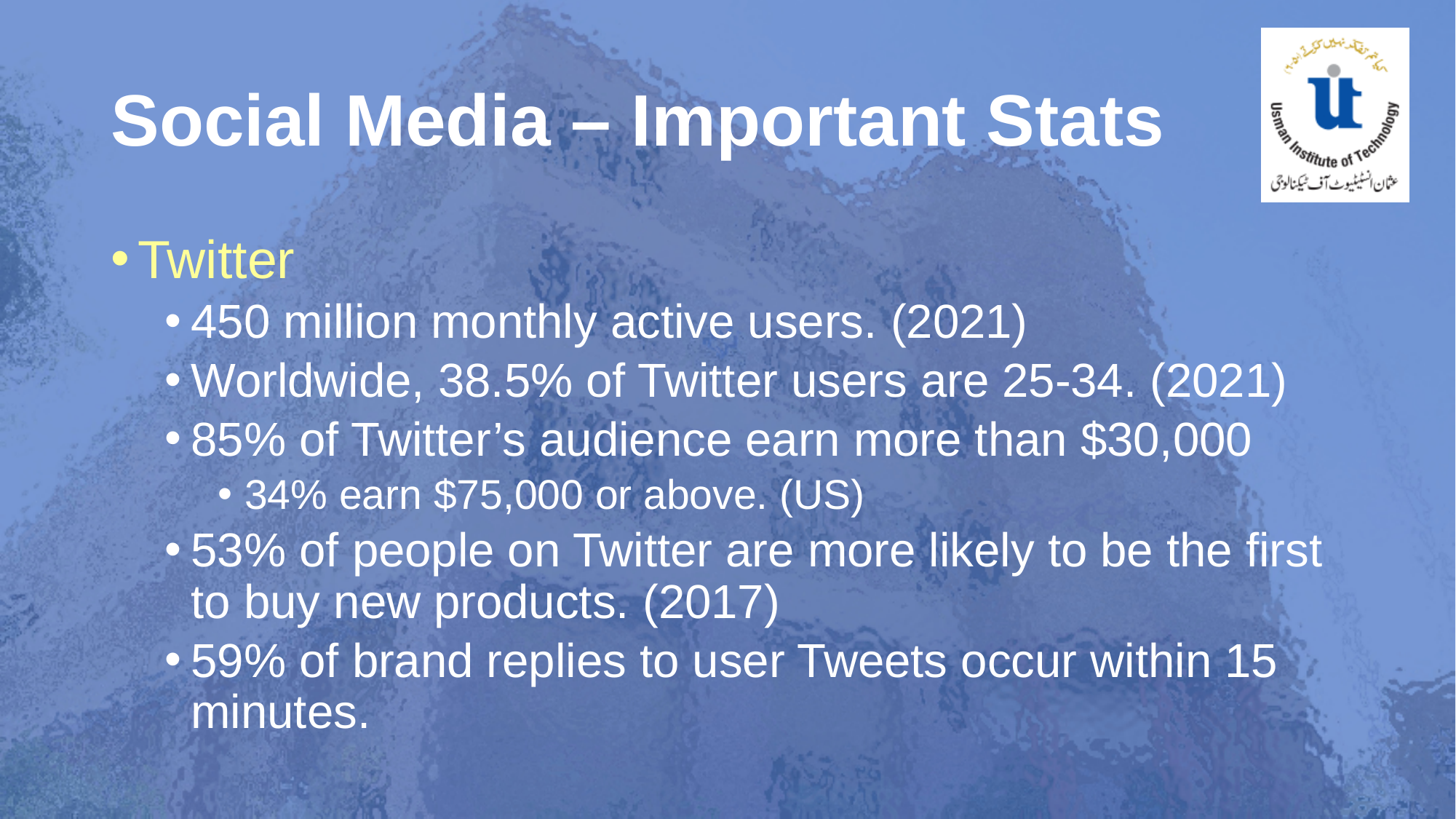

# Social Media – Important Stats
Twitter
450 million monthly active users. (2021)
Worldwide, 38.5% of Twitter users are 25-34. (2021)
85% of Twitter’s audience earn more than $30,000
34% earn $75,000 or above. (US)
53% of people on Twitter are more likely to be the first to buy new products. (2017)
59% of brand replies to user Tweets occur within 15 minutes.